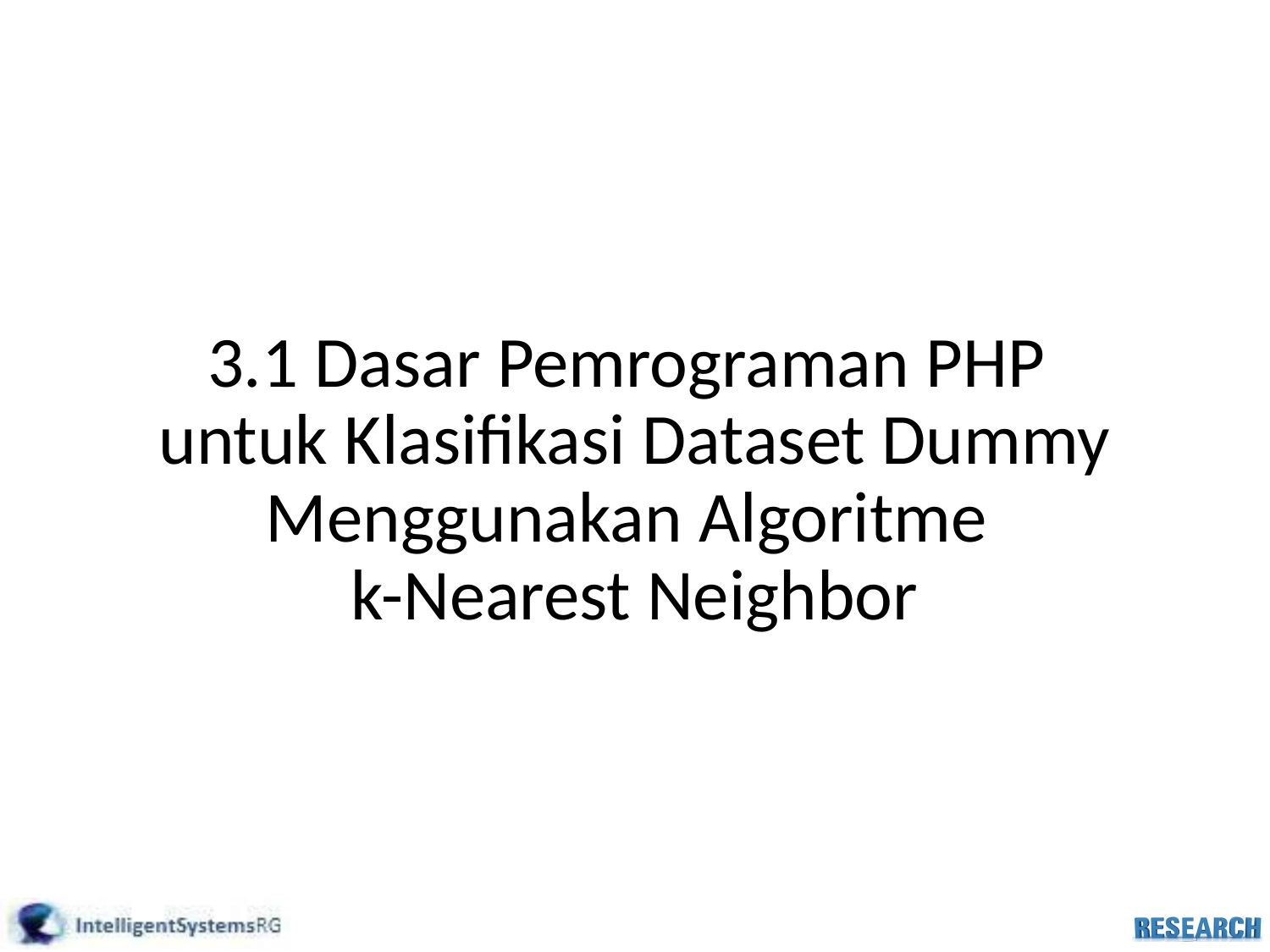

# 3.1 Dasar Pemrograman PHP untuk Klasifikasi Dataset Dummy Menggunakan Algoritme k-Nearest Neighbor